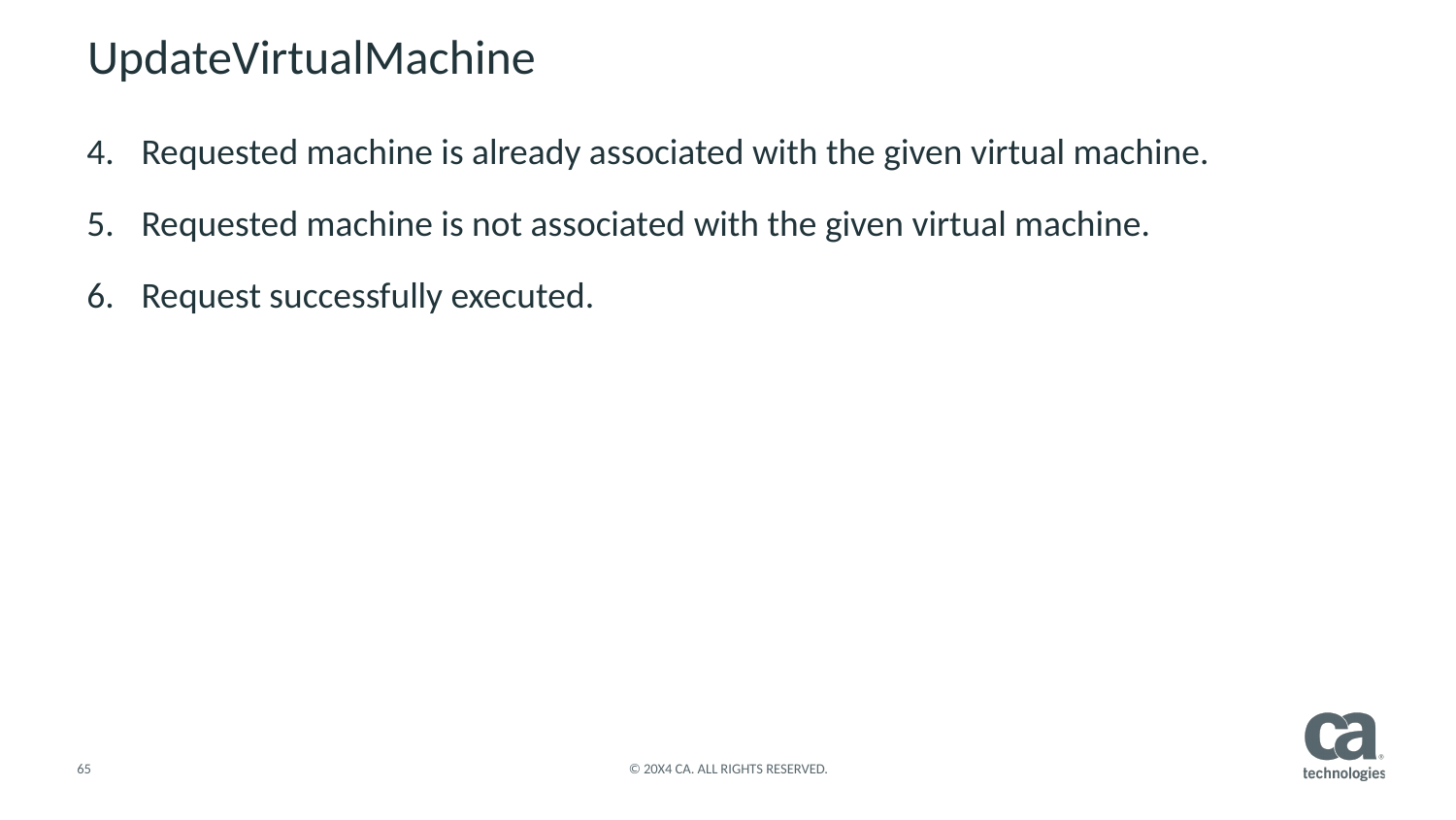

# UpdateVirtualMachine
Requested machine is already associated with the given virtual machine.
Requested machine is not associated with the given virtual machine.
Request successfully executed.